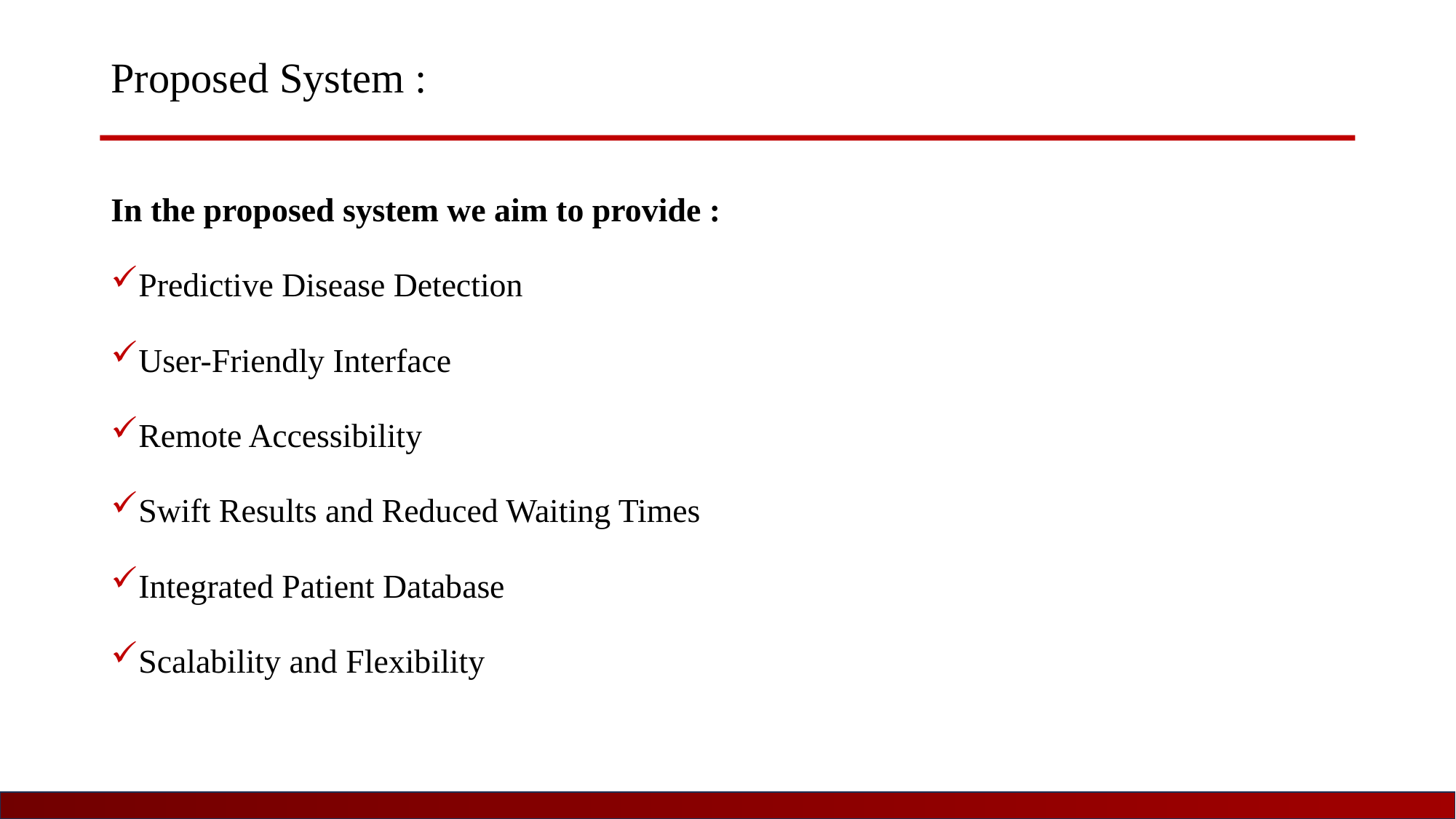

# Proposed System :

In the proposed system we aim to provide :
Predictive Disease Detection
User-Friendly Interface
Remote Accessibility
Swift Results and Reduced Waiting Times
Integrated Patient Database
Scalability and Flexibility